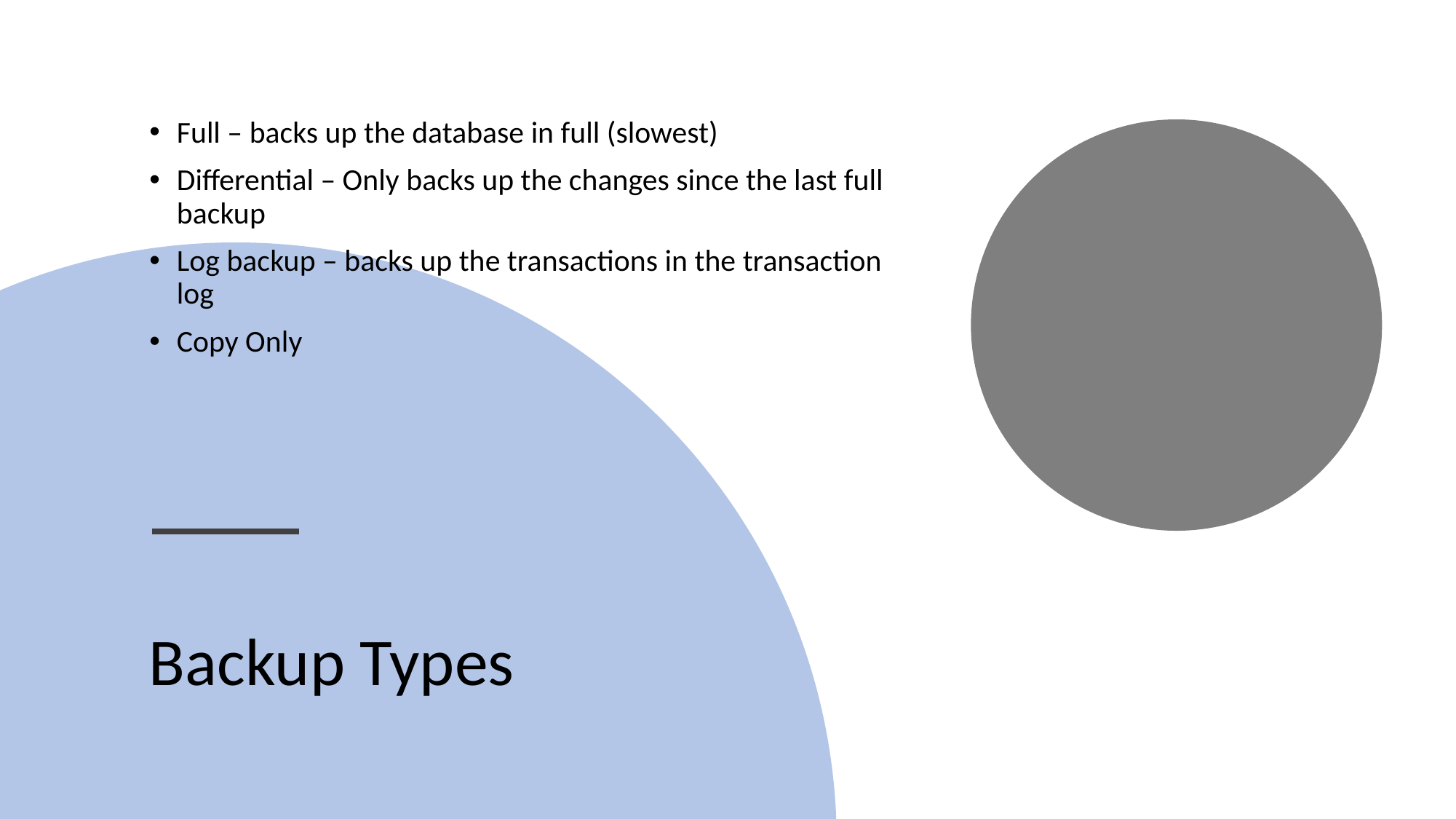

Full – backs up the database in full (slowest)
Differential – Only backs up the changes since the last full backup
Log backup – backs up the transactions in the transaction log
Copy Only

# Backup Types